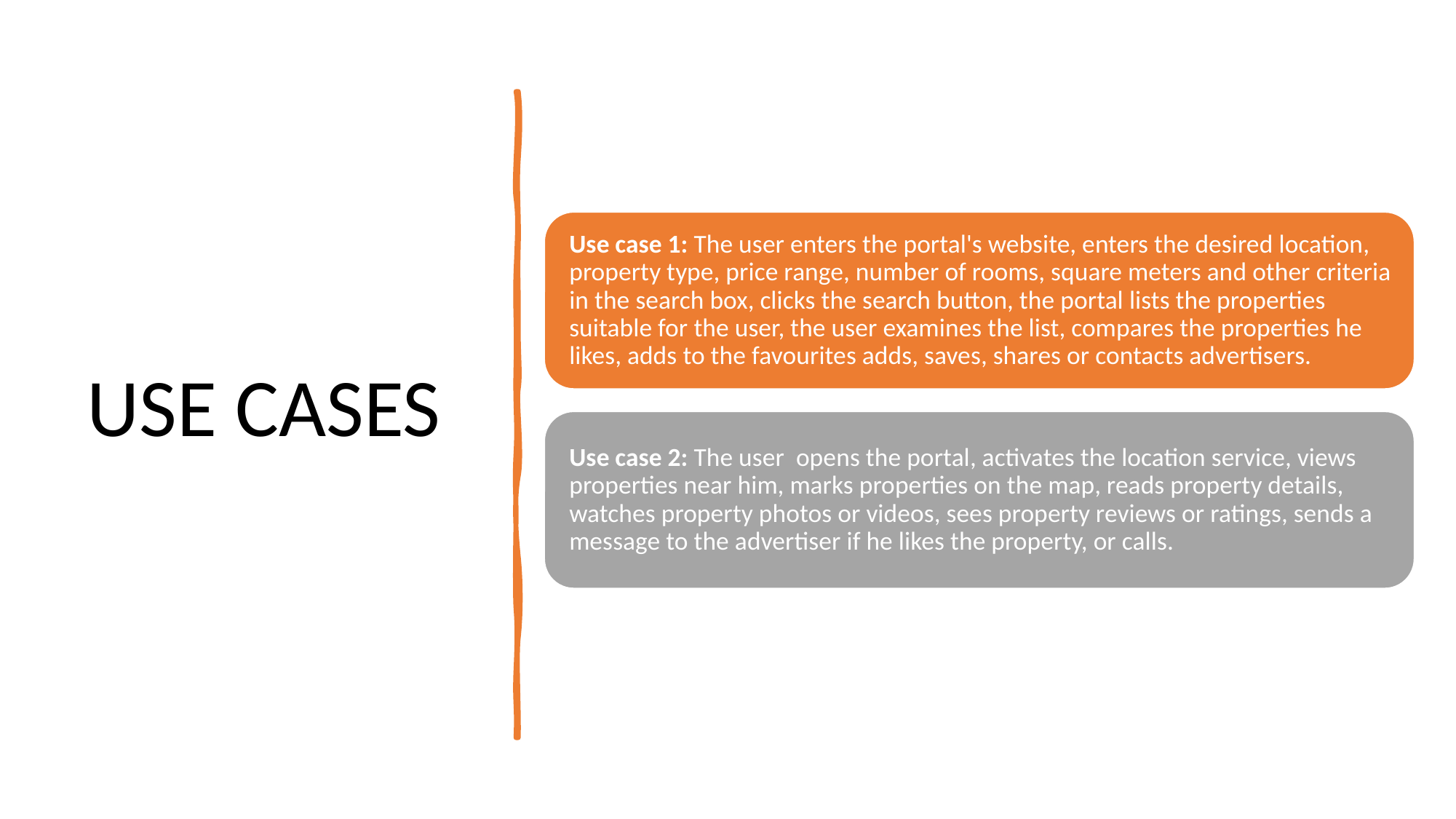

Use case 1: The user enters the portal's website, enters the desired location, property type, price range, number of rooms, square meters and other criteria in the search box, clicks the search button, the portal lists the properties suitable for the user, the user examines the list, compares the properties he likes, adds to the favourites adds, saves, shares or contacts advertisers.
Use case 2: The user  opens the portal, activates the location service, views properties near him, marks properties on the map, reads property details, watches property photos or videos, sees property reviews or ratings, sends a message to the advertiser if he likes the property, or calls.
# USE CASES